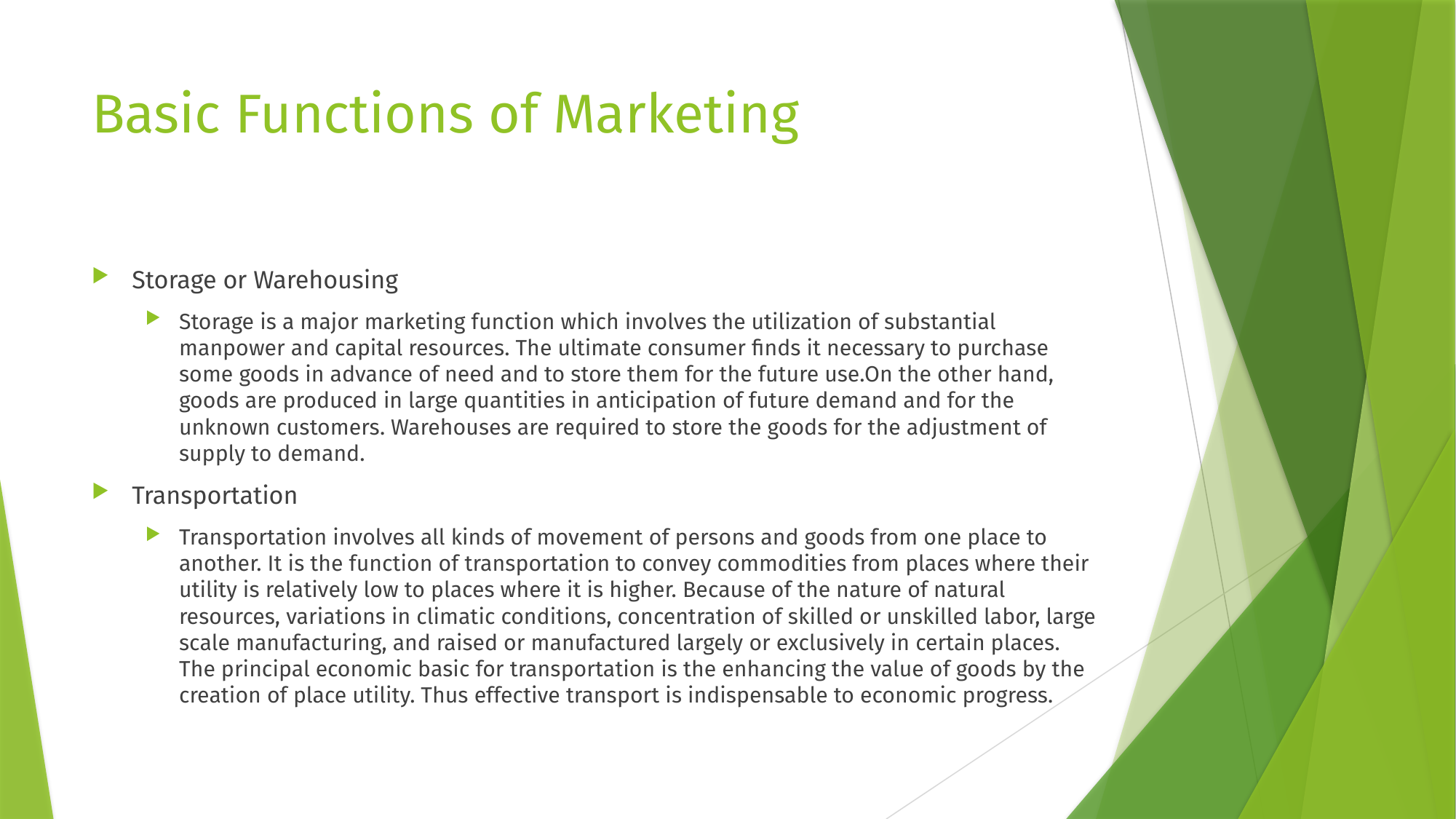

# Basic Functions of Marketing
Storage or Warehousing
Storage is a major marketing function which involves the utilization of substantial manpower and capital resources. The ultimate consumer finds it necessary to purchase some goods in advance of need and to store them for the future use.On the other hand, goods are produced in large quantities in anticipation of future demand and for the unknown customers. Warehouses are required to store the goods for the adjustment of supply to demand.
Transportation
Transportation involves all kinds of movement of persons and goods from one place to another. It is the function of transportation to convey commodities from places where their utility is relatively low to places where it is higher. Because of the nature of natural resources, variations in climatic conditions, concentration of skilled or unskilled labor, large scale manufacturing, and raised or manufactured largely or exclusively in certain places. The principal economic basic for transportation is the enhancing the value of goods by the creation of place utility. Thus effective transport is indispensable to economic progress.